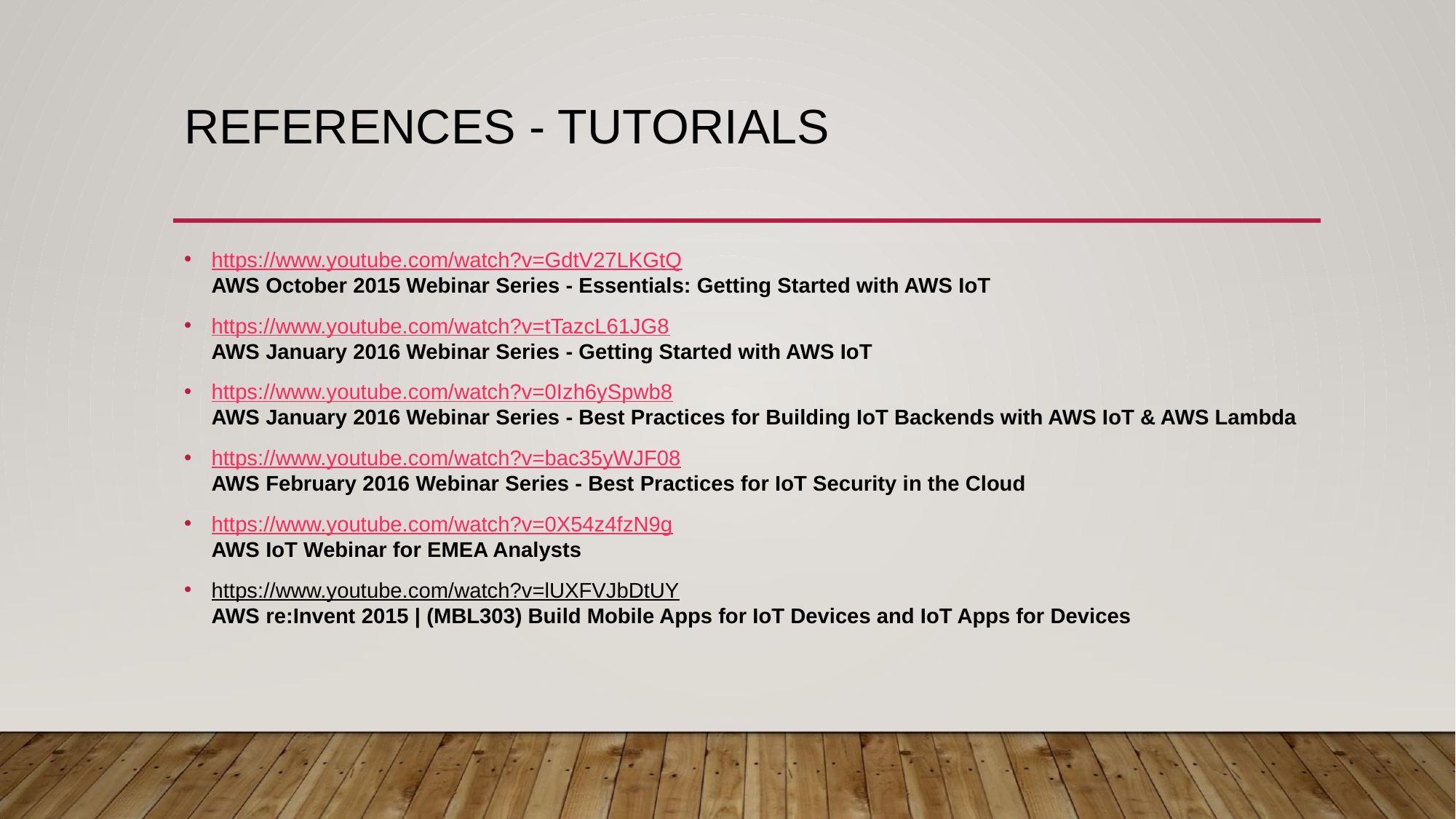

# REFERENCES - TUTORIALS
https://www.youtube.com/watch?v=GdtV27LKGtQ
AWS October 2015 Webinar Series - Essentials: Getting Started with AWS IoT
https://www.youtube.com/watch?v=tTazcL61JG8
AWS January 2016 Webinar Series - Getting Started with AWS IoT
https://www.youtube.com/watch?v=0Izh6ySpwb8
AWS January 2016 Webinar Series - Best Practices for Building IoT Backends with AWS IoT & AWS Lambda
https://www.youtube.com/watch?v=bac35yWJF08
AWS February 2016 Webinar Series - Best Practices for IoT Security in the Cloud
https://www.youtube.com/watch?v=0X54z4fzN9g
AWS IoT Webinar for EMEA Analysts
https://www.youtube.com/watch?v=lUXFVJbDtUY
AWS re:Invent 2015 | (MBL303) Build Mobile Apps for IoT Devices and IoT Apps for Devices